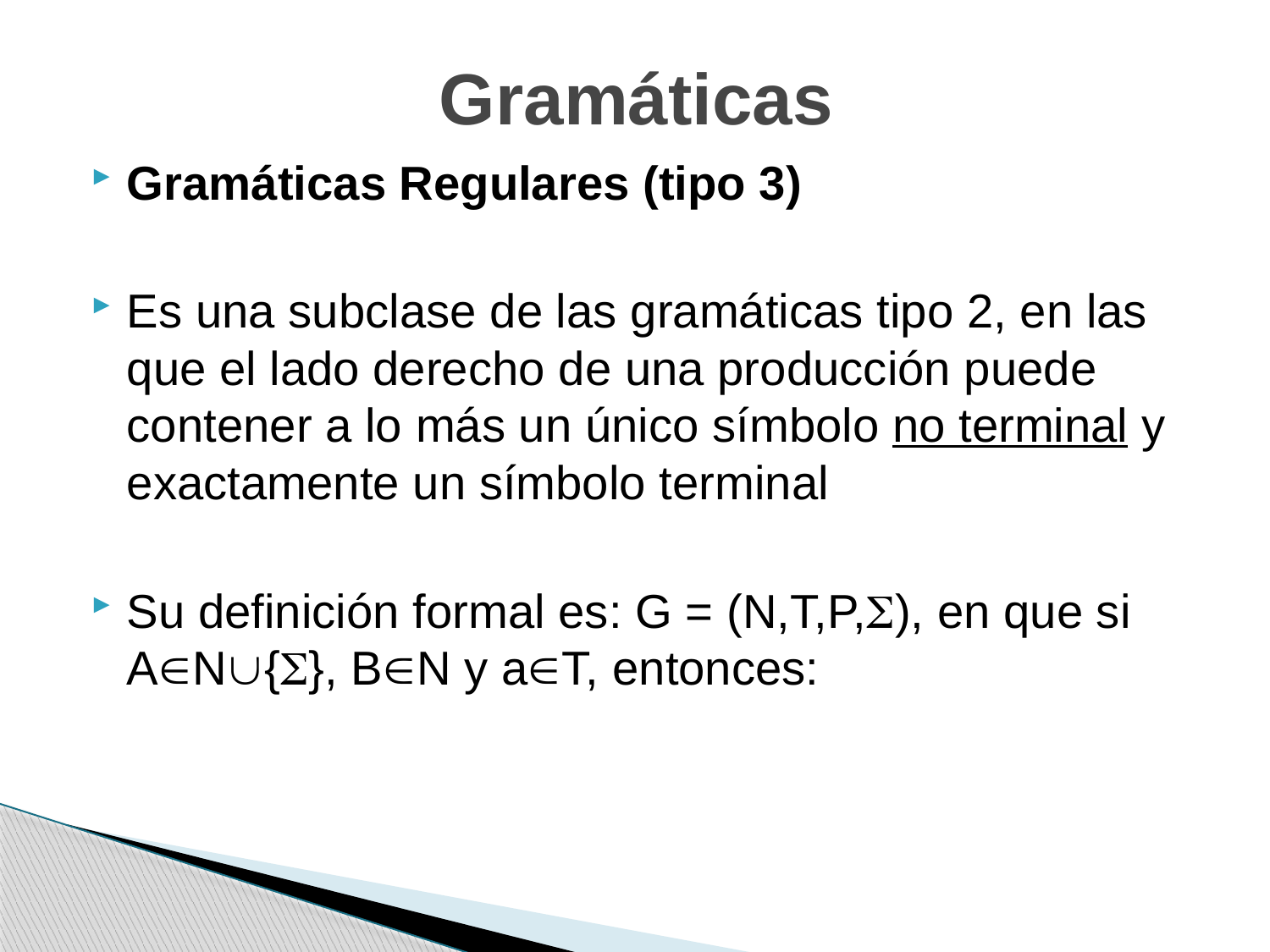

# Gramáticas
Gramáticas Regulares (tipo 3)

Es una subclase de las gramáticas tipo 2, en las que el lado derecho de una producción puede contener a lo más un único símbolo no terminal y exactamente un símbolo terminal

Su definición formal es: G = (N,T,P,Σ), en que si A∈N∪{Σ}, B∈N y a∈T, entonces: